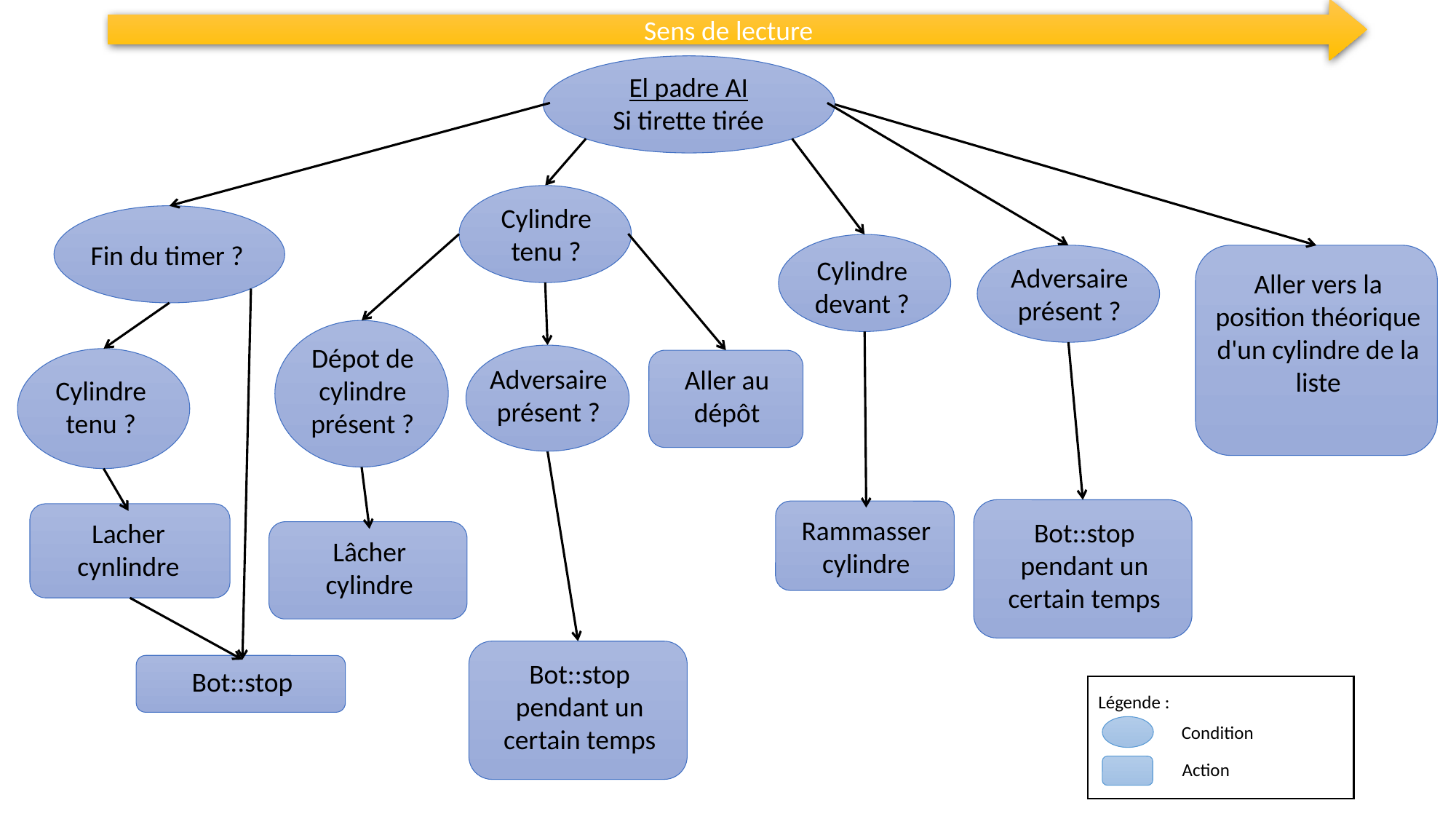

Sens de lecture

El padre AI
Si tirette tirée

Cylindre tenu ?

Fin du timer ?

Cylindre devant ?

Adversaire présent ?

Aller vers la position théorique d'un cylindre de la liste

Dépot de cylindre présent ?

Adversaire présent ?

Cylindre tenu ?

Aller au dépôt

Bot::stop pendant un certain temps

Rammasser cylindre

Lacher cynlindre

Lâcher cylindre

Bot::stop pendant un certain temps

Bot::stop
Légende :
Condition

Action